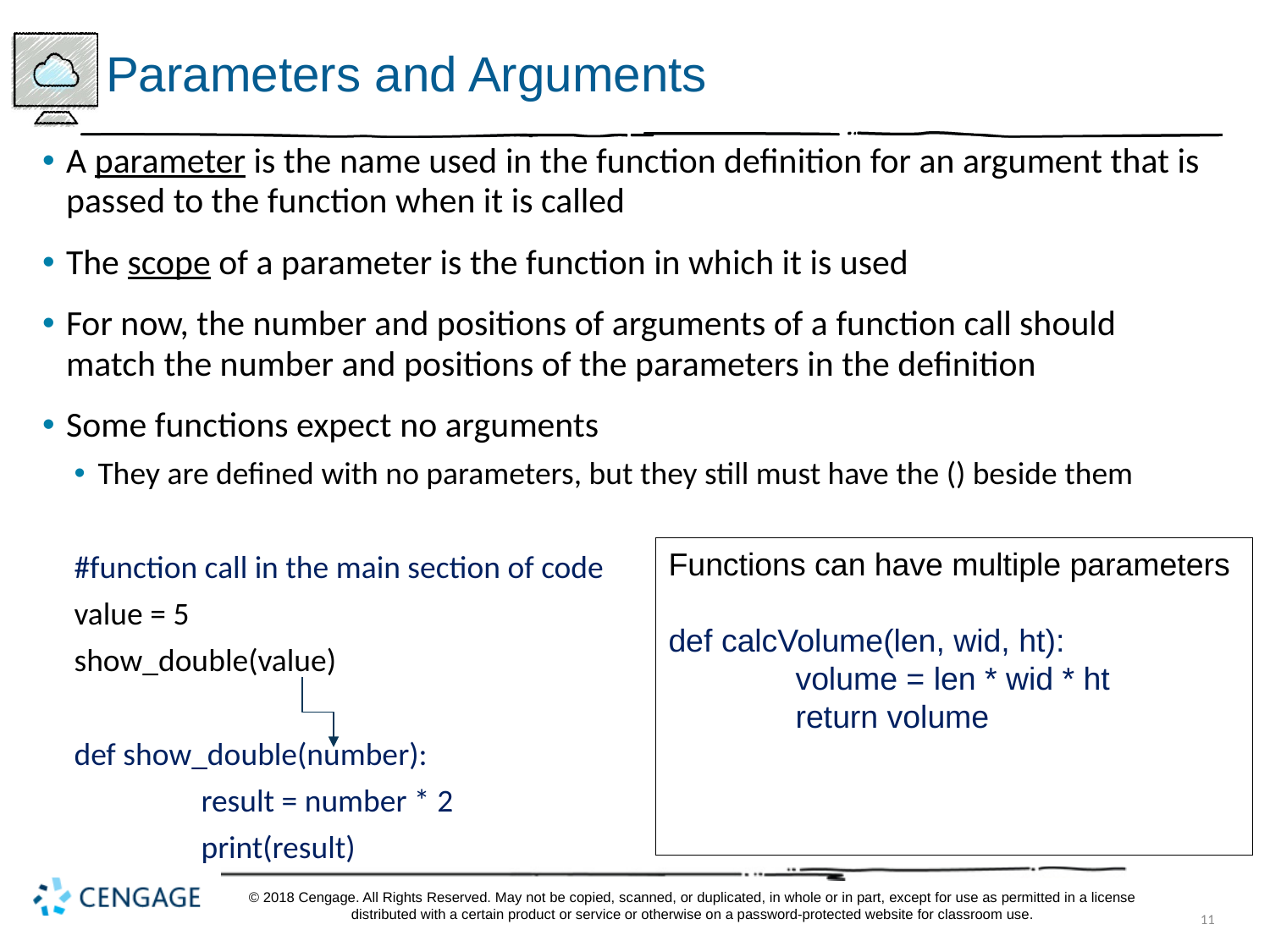

# Parameters and Arguments
A parameter is the name used in the function definition for an argument that is passed to the function when it is called
The scope of a parameter is the function in which it is used
For now, the number and positions of arguments of a function call should match the number and positions of the parameters in the definition
Some functions expect no arguments
They are defined with no parameters, but they still must have the () beside them

#function call in the main section of code
value = 5
show_double(value)

def show_double(number):
	result = number * 2
	print(result)
Functions can have multiple parameters

def calcVolume(len, wid, ht):
	volume = len * wid * ht
	return volume

© 2018 Cengage. All Rights Reserved. May not be copied, scanned, or duplicated, in whole or in part, except for use as permitted in a license distributed with a certain product or service or otherwise on a password-protected website for classroom use.